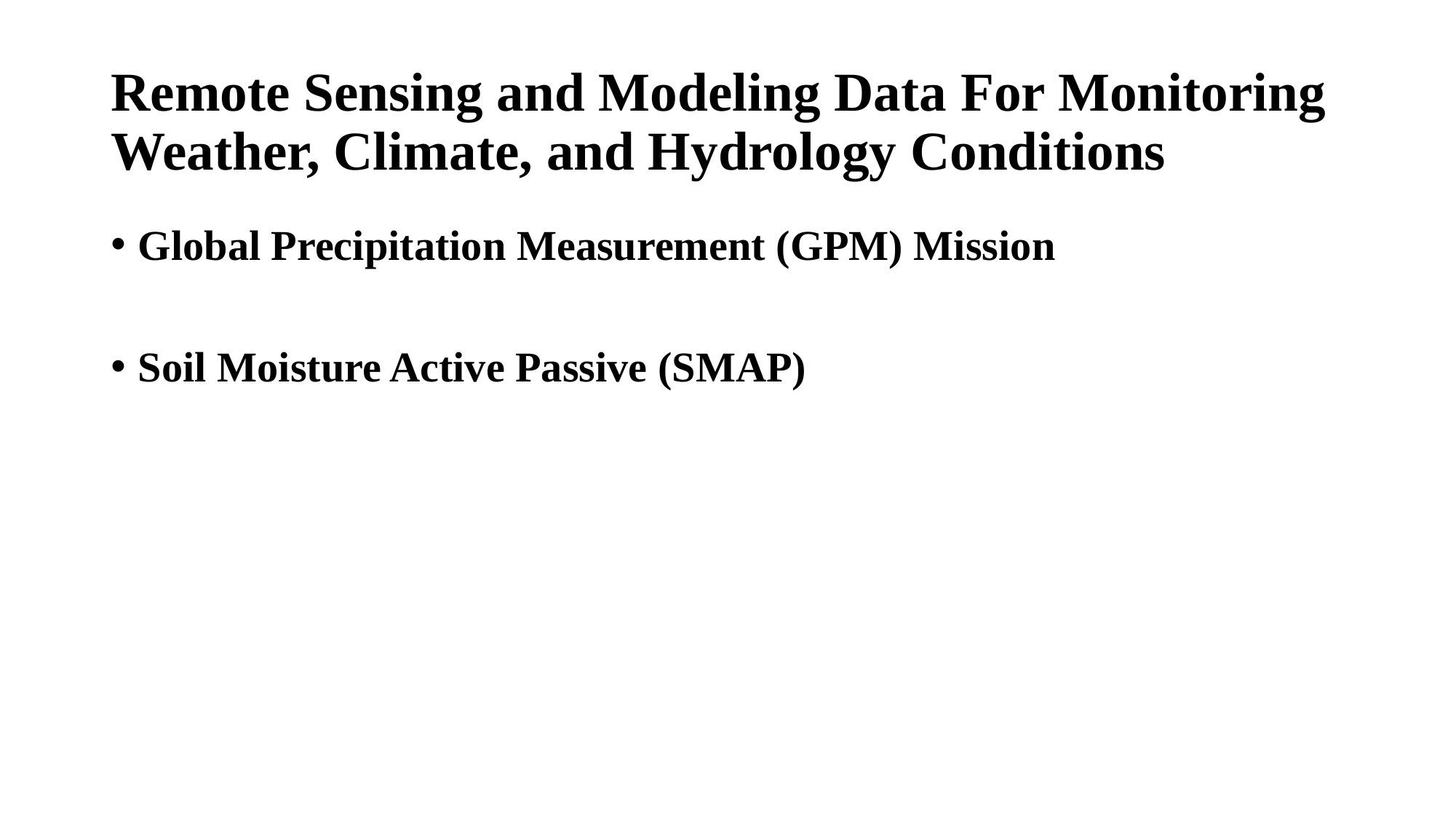

# Remote Sensing and Modeling Data For Monitoring Weather, Climate, and Hydrology Conditions
Global Precipitation Measurement (GPM) Mission

Soil Moisture Active Passive (SMAP)